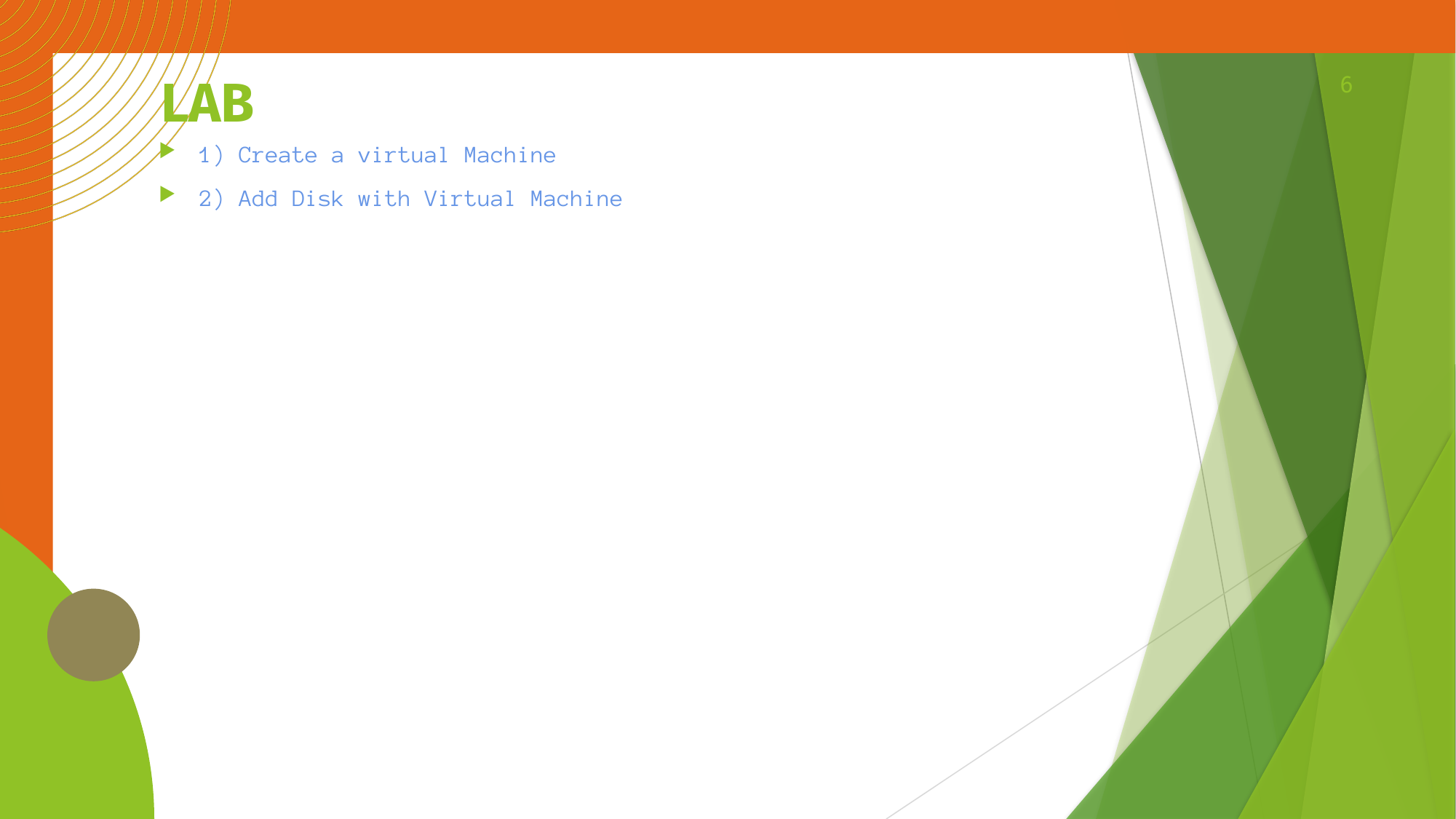

6
# LAB
1) Create a virtual Machine
2) Add Disk with Virtual Machine